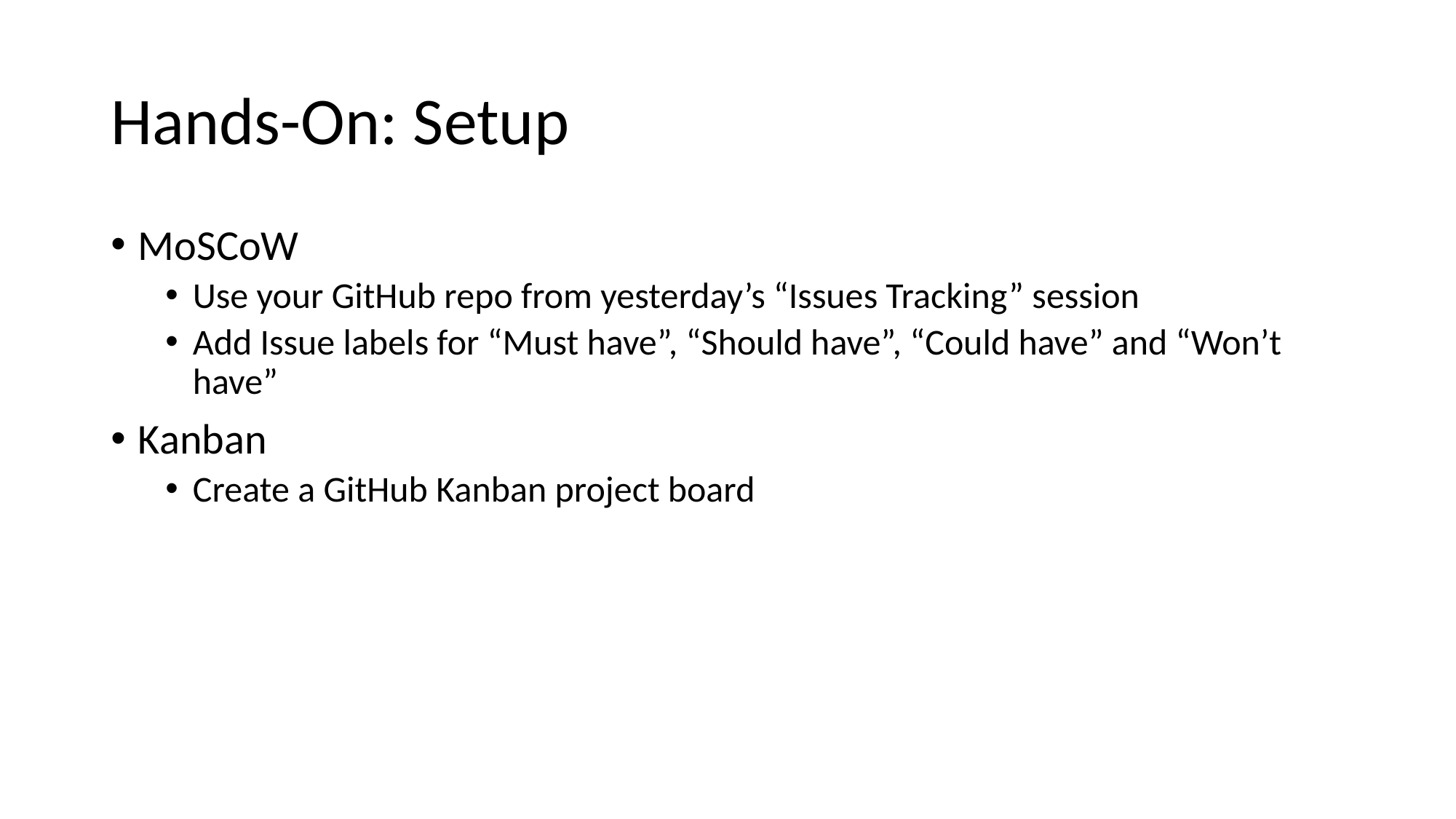

# Hands-On: Setup
MoSCoW
Use your GitHub repo from yesterday’s “Issues Tracking” session
Add Issue labels for “Must have”, “Should have”, “Could have” and “Won’t have”
Kanban
Create a GitHub Kanban project board